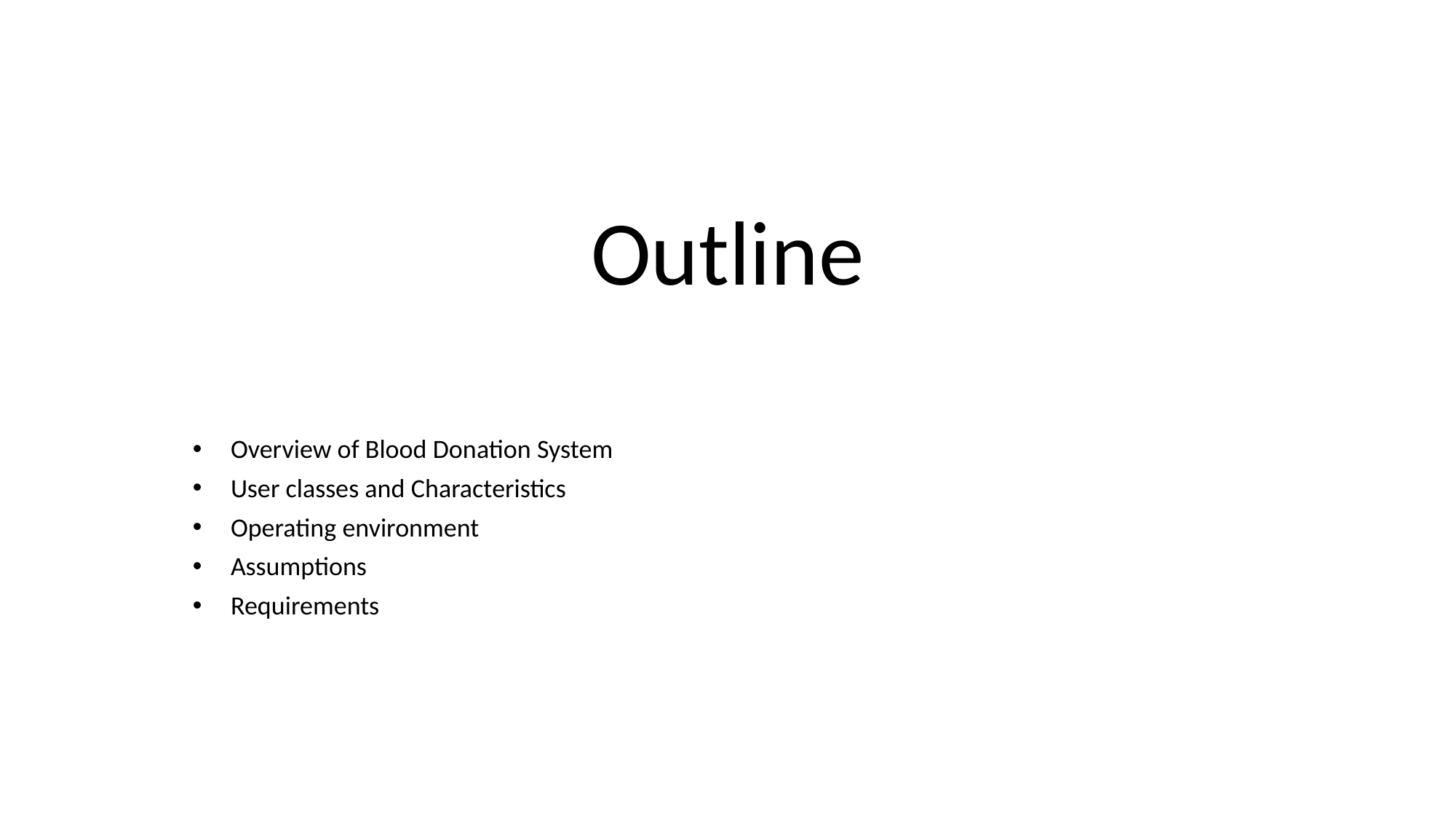

# Outline
Overview of Blood Donation System
User classes and Characteristics
Operating environment
Assumptions
Requirements